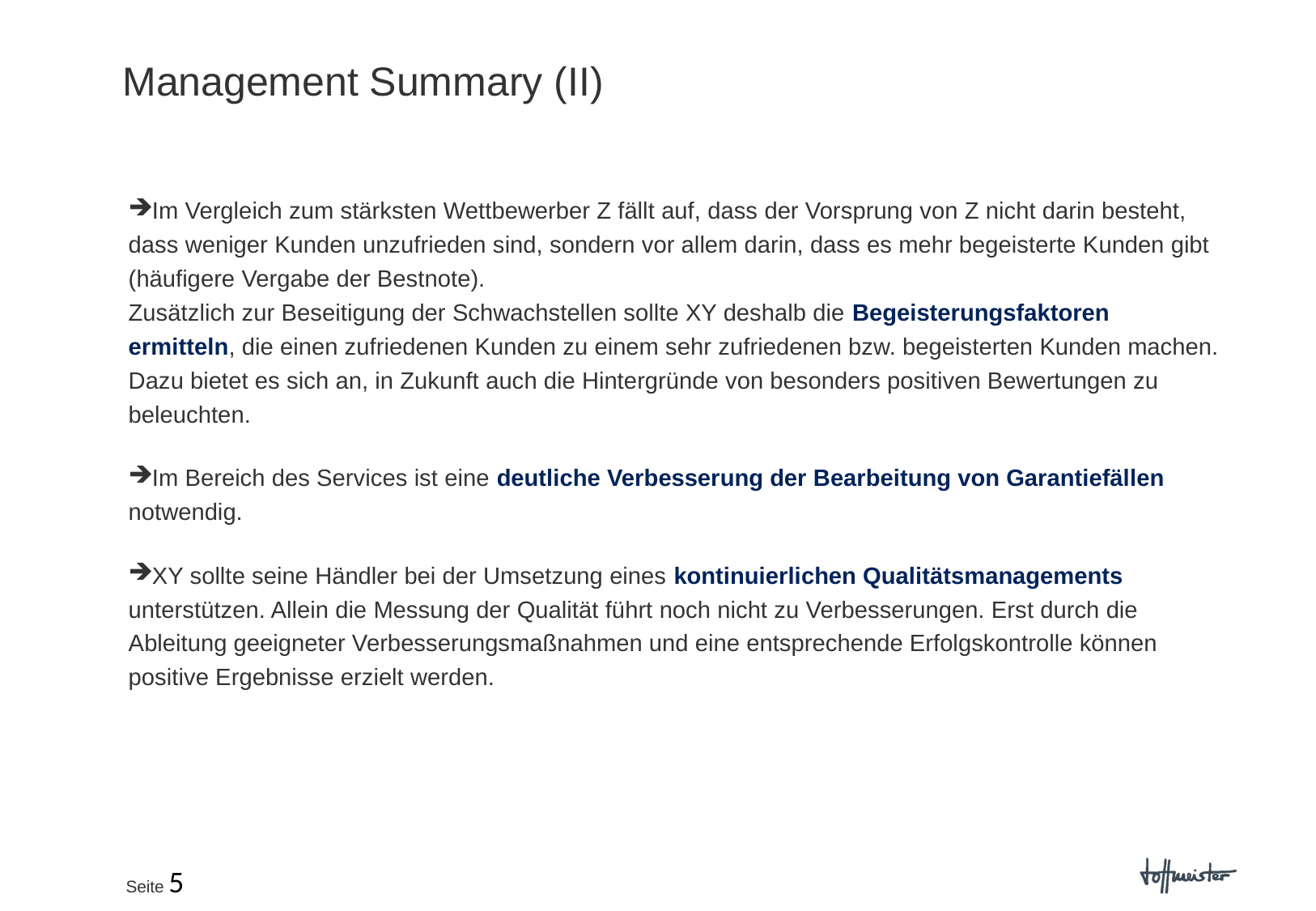

Management Summary (II)
Im Vergleich zum stärksten Wettbewerber Z fällt auf, dass der Vorsprung von Z nicht darin besteht, dass weniger Kunden unzufrieden sind, sondern vor allem darin, dass es mehr begeisterte Kunden gibt (häufigere Vergabe der Bestnote).
Zusätzlich zur Beseitigung der Schwachstellen sollte XY deshalb die Begeisterungsfaktoren ermitteln, die einen zufriedenen Kunden zu einem sehr zufriedenen bzw. begeisterten Kunden machen. Dazu bietet es sich an, in Zukunft auch die Hintergründe von besonders positiven Bewertungen zu beleuchten.
Im Bereich des Services ist eine deutliche Verbesserung der Bearbeitung von Garantiefällen notwendig.
XY sollte seine Händler bei der Umsetzung eines kontinuierlichen Qualitätsmanagements unterstützen. Allein die Messung der Qualität führt noch nicht zu Verbesserungen. Erst durch die Ableitung geeigneter Verbesserungsmaßnahmen und eine entsprechende Erfolgskontrolle können positive Ergebnisse erzielt werden.
Seite 5